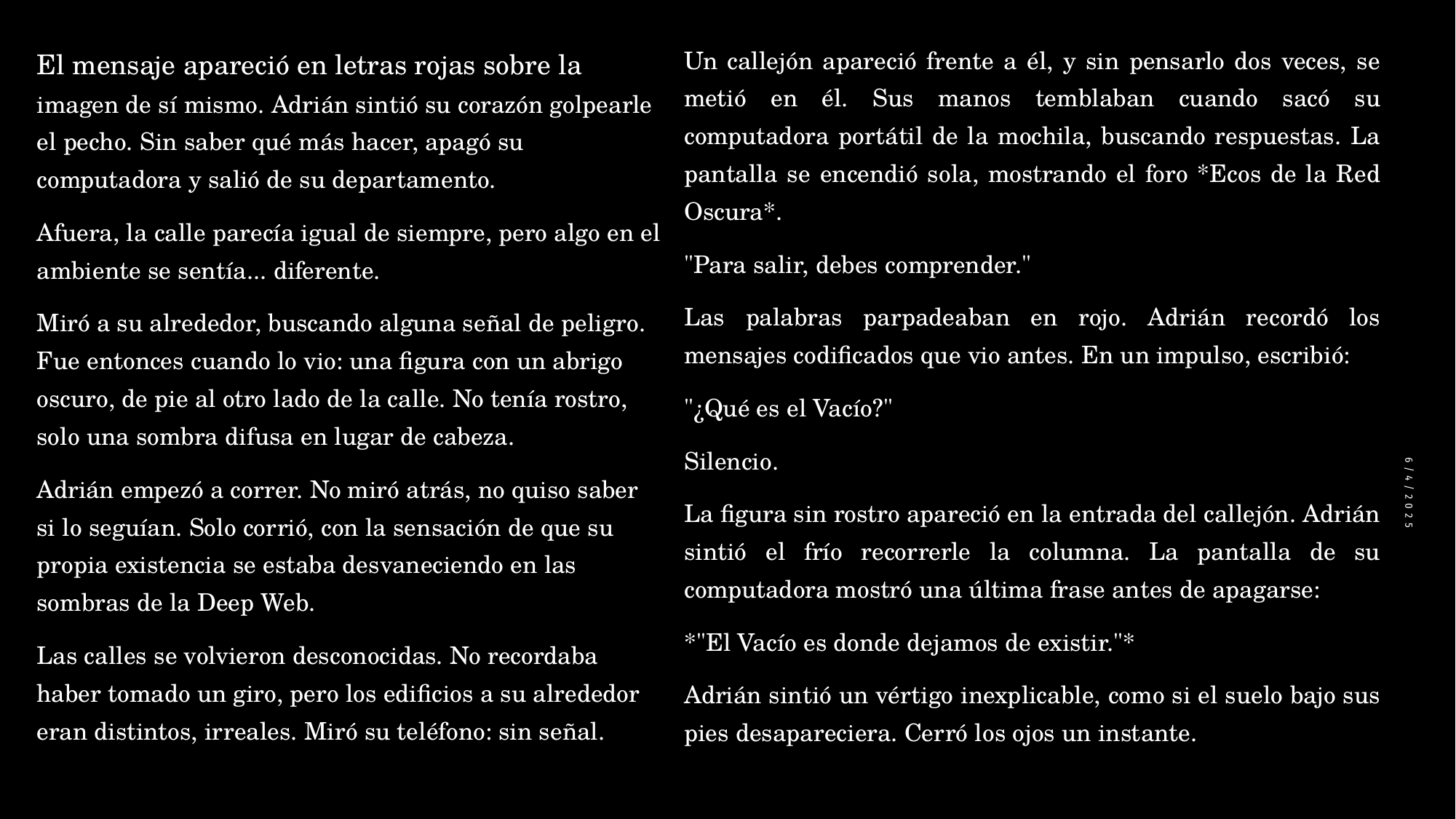

Un callejón apareció frente a él, y sin pensarlo dos veces, se metió en él. Sus manos temblaban cuando sacó su computadora portátil de la mochila, buscando respuestas. La pantalla se encendió sola, mostrando el foro *Ecos de la Red Oscura*.
"Para salir, debes comprender."
Las palabras parpadeaban en rojo. Adrián recordó los mensajes codificados que vio antes. En un impulso, escribió:
"¿Qué es el Vacío?"
Silencio.
La figura sin rostro apareció en la entrada del callejón. Adrián sintió el frío recorrerle la columna. La pantalla de su computadora mostró una última frase antes de apagarse:
*"El Vacío es donde dejamos de existir."*
Adrián sintió un vértigo inexplicable, como si el suelo bajo sus pies desapareciera. Cerró los ojos un instante.

6/4/2025
El mensaje apareció en letras rojas sobre la imagen de sí mismo. Adrián sintió su corazón golpearle el pecho. Sin saber qué más hacer, apagó su computadora y salió de su departamento.
Afuera, la calle parecía igual de siempre, pero algo en el ambiente se sentía... diferente.
Miró a su alrededor, buscando alguna señal de peligro. Fue entonces cuando lo vio: una figura con un abrigo oscuro, de pie al otro lado de la calle. No tenía rostro, solo una sombra difusa en lugar de cabeza.
Adrián empezó a correr. No miró atrás, no quiso saber si lo seguían. Solo corrió, con la sensación de que su propia existencia se estaba desvaneciendo en las sombras de la Deep Web.
Las calles se volvieron desconocidas. No recordaba haber tomado un giro, pero los edificios a su alrededor eran distintos, irreales. Miró su teléfono: sin señal.